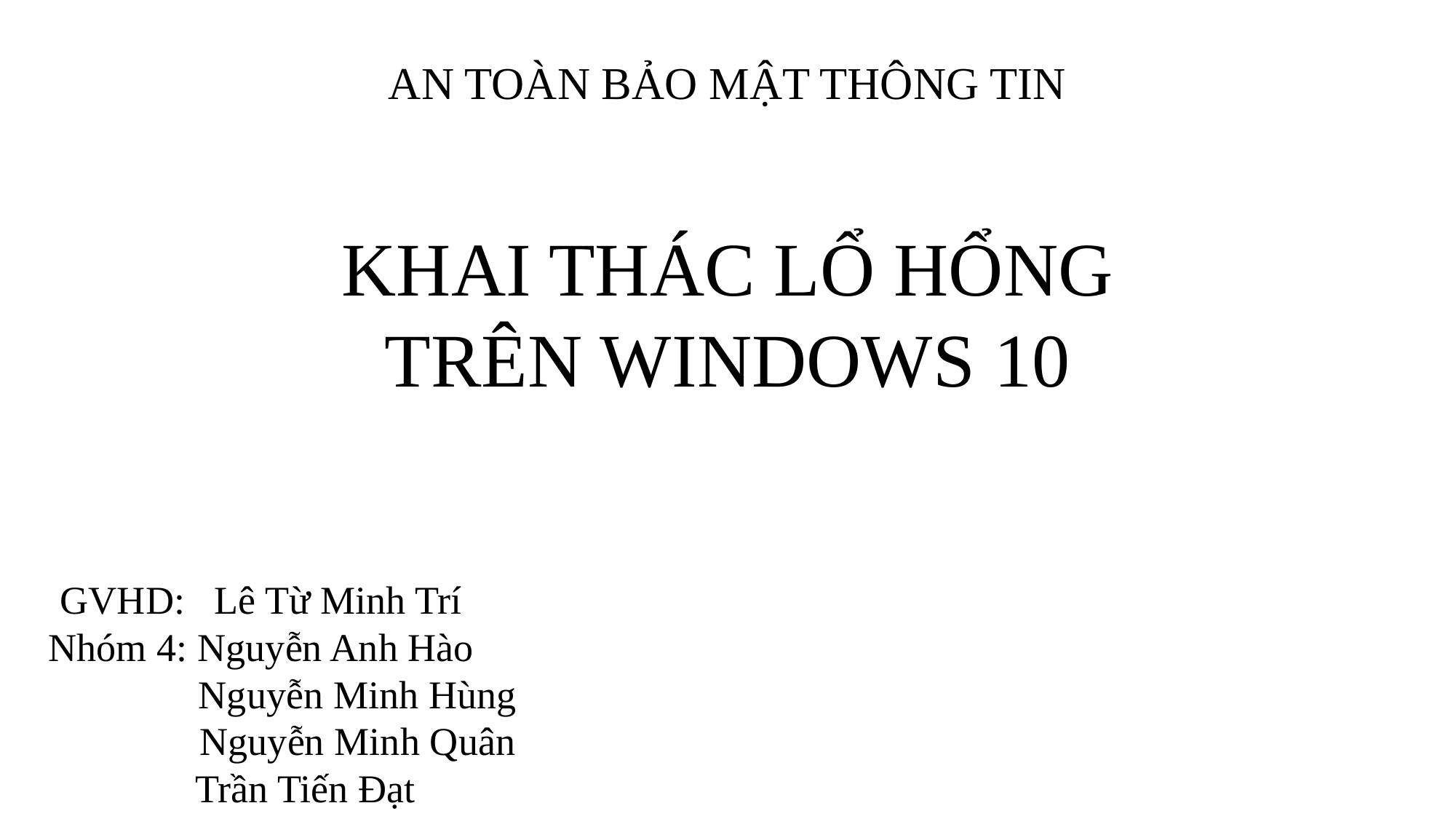

AN TOÀN BẢO MẬT THÔNG TIN
KHAI THÁC LỔ HỔNG TRÊN WINDOWS 10
GVHD:   Lê Từ Minh Trí
Nhóm 4: Nguyễn Anh Hào
   Nguyễn Minh Hùng
   Nguyễn Minh Quân
         Trần Tiến Đạt